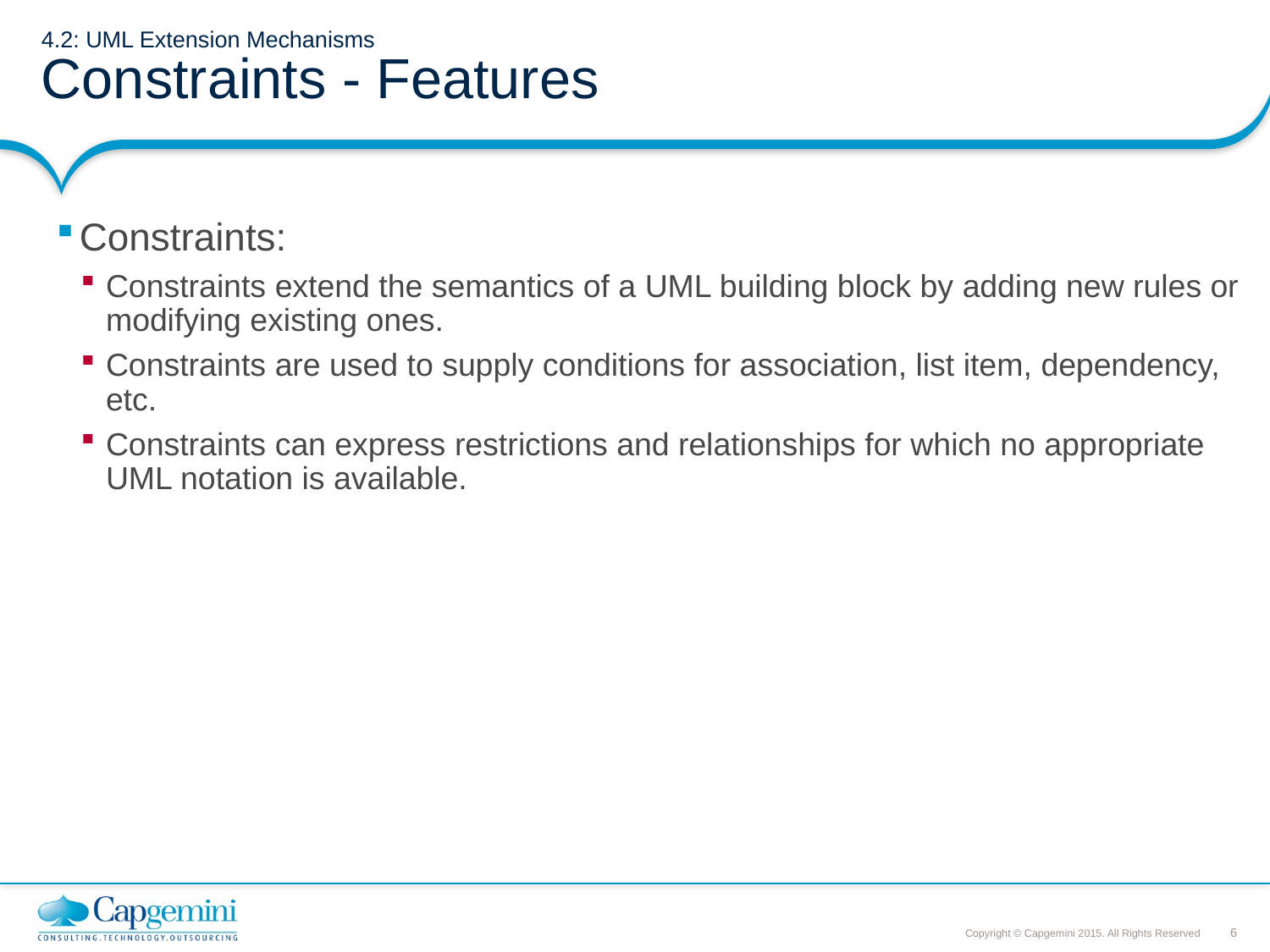

# 4.2: UML Extension Mechanisms Constraints - Features
Constraints:
Constraints extend the semantics of a UML building block by adding new rules or modifying existing ones.
Constraints are used to supply conditions for association, list item, dependency, etc.
Constraints can express restrictions and relationships for which no appropriate UML notation is available.